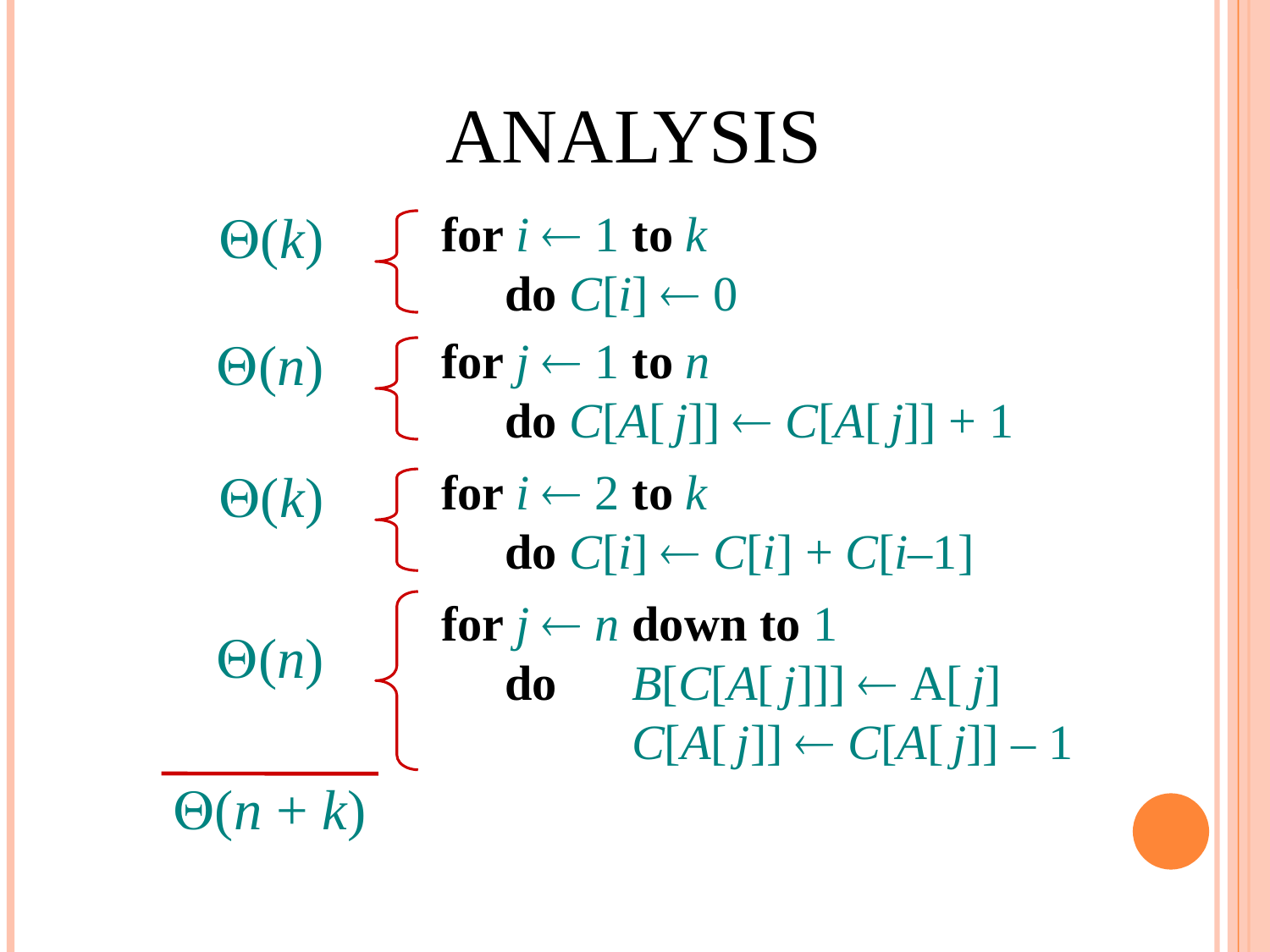

ANALYSIS
for i ← 1 to k
do C[i] ← 0

Θ(k)
for j ← 1 to n
do C[A[ j]] ← C[A[ j]] + 1

Θ(n)
for i ← 2 to k
do C[i] ← C[i] + C[i–1]

Θ(k)
for j ← n down to 1
do	B[C[A[ j]]] ← A[ j]
	C[A[ j]] ← C[A[ j]] – 1

Θ(n)

Θ(n + k)